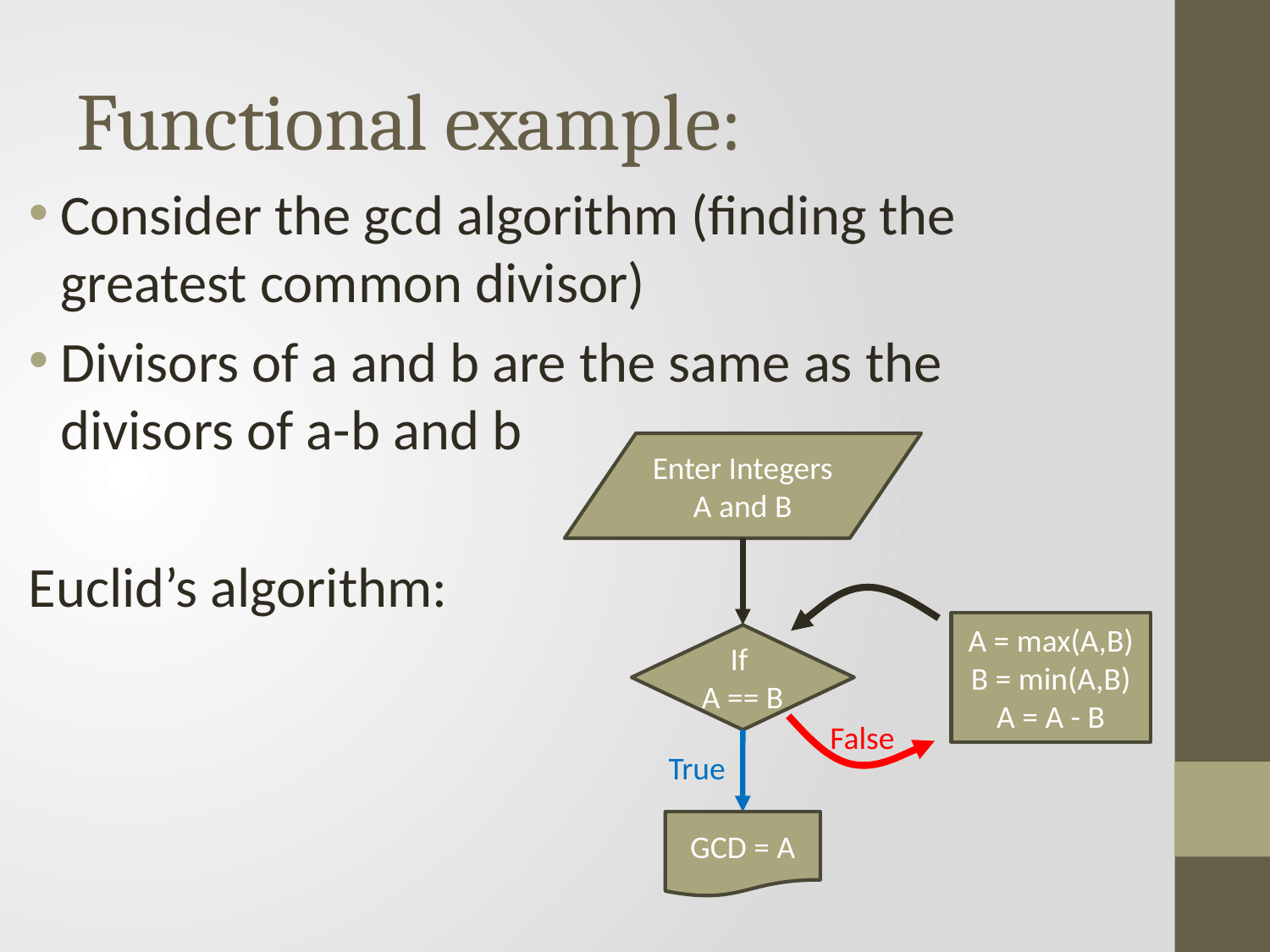

# Functional example:
Consider the gcd algorithm (finding the greatest common divisor)
Divisors of a and b are the same as the divisors of a-b and b

Euclid’s algorithm:
Enter Integers A and B

A = max(A,B)
B = min(A,B)
A = A - B
If
A == B
False

True
GCD = A